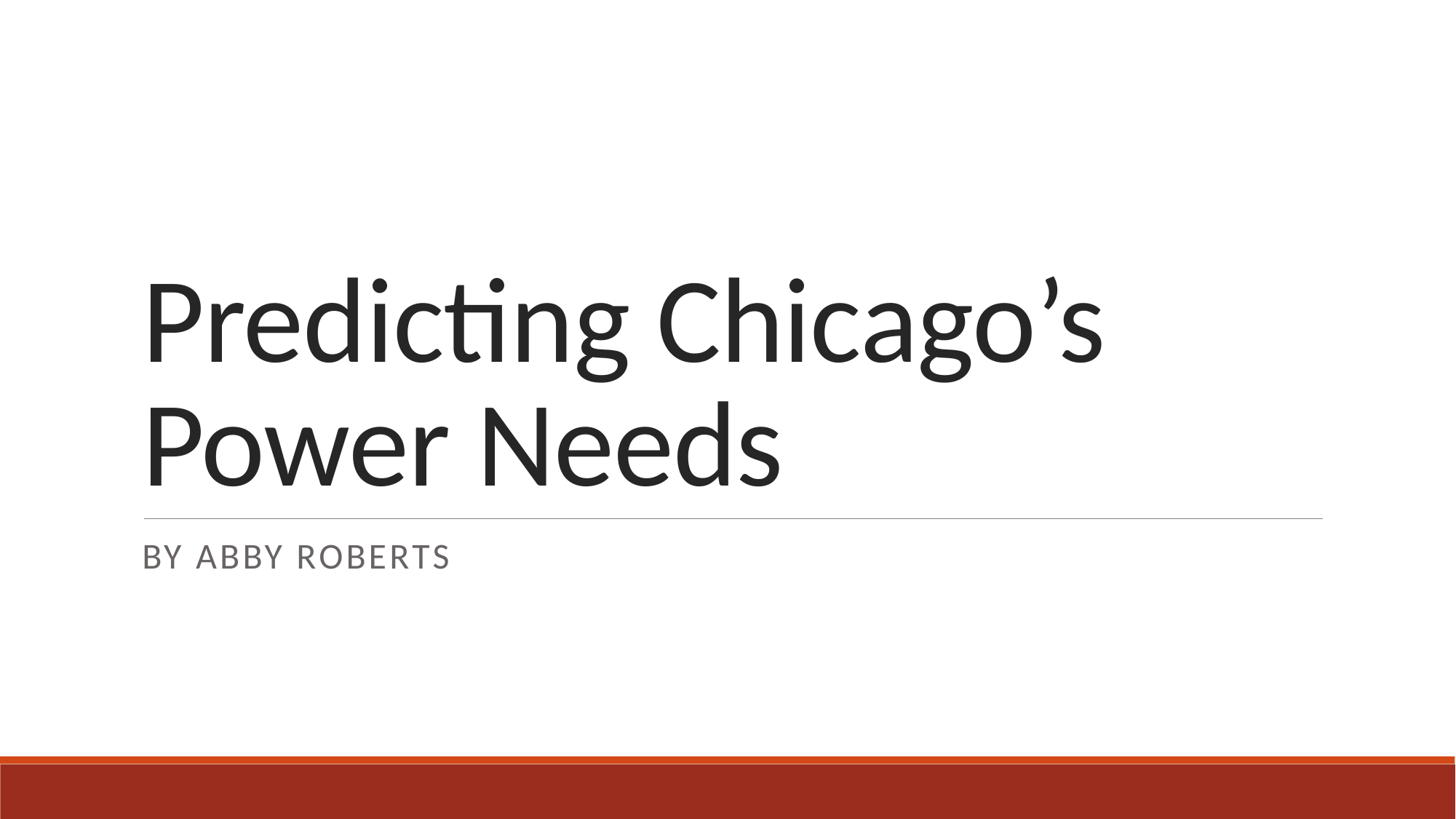

# Predicting Chicago’s Power Needs
By Abby Roberts